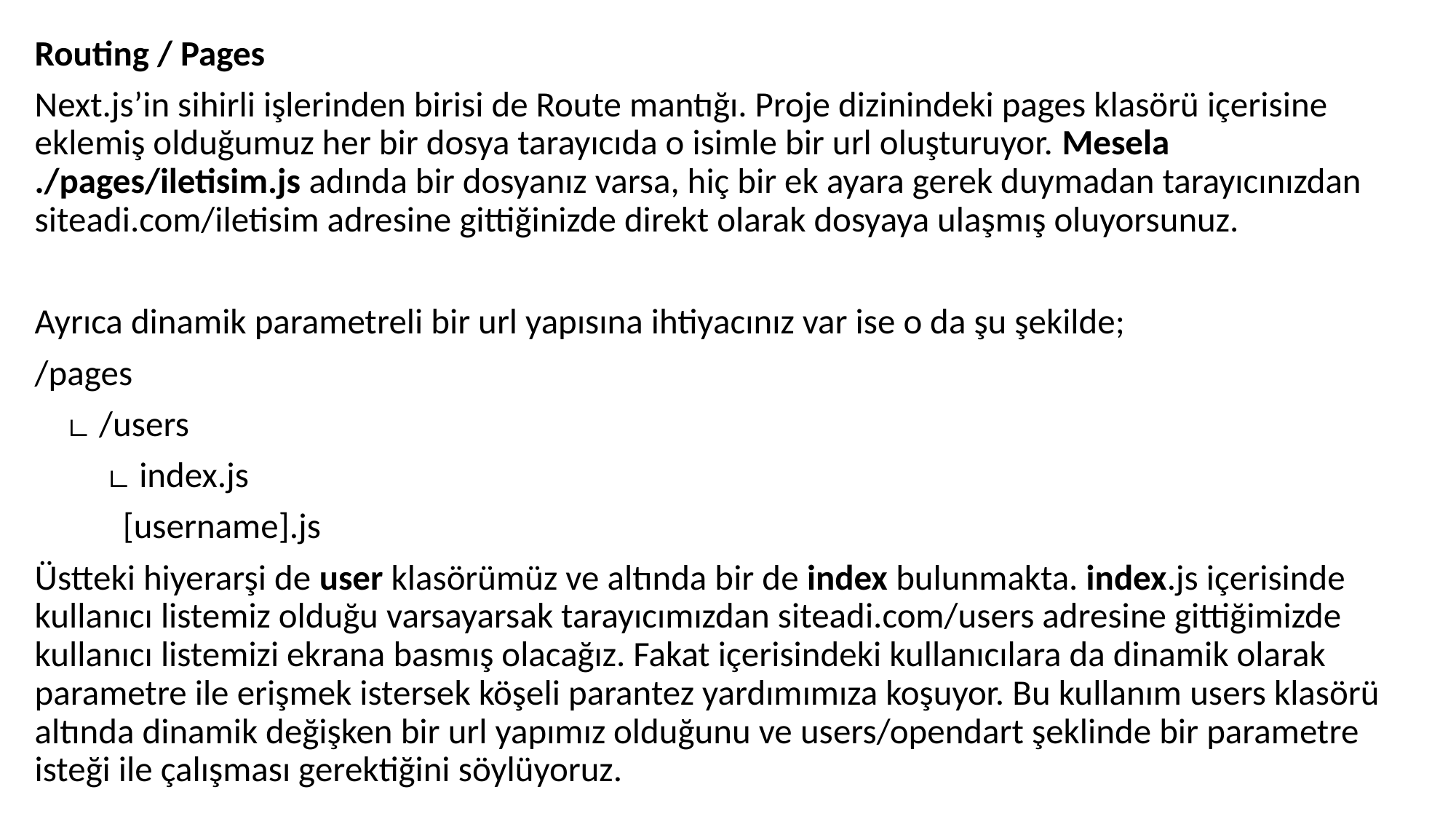

Routing / Pages
Next.js’in sihirli işlerinden birisi de Route mantığı. Proje dizinindeki pages klasörü içerisine eklemiş olduğumuz her bir dosya tarayıcıda o isimle bir url oluşturuyor. Mesela ./pages/iletisim.js adında bir dosyanız varsa, hiç bir ek ayara gerek duymadan tarayıcınızdan siteadi.com/iletisim adresine gittiğinizde direkt olarak dosyaya ulaşmış oluyorsunuz.

Ayrıca dinamik parametreli bir url yapısına ihtiyacınız var ise o da şu şekilde;
/pages
    ∟ /users
         ∟ index.js
           [username].js
Üstteki hiyerarşi de user klasörümüz ve altında bir de index bulunmakta. index.js içerisinde kullanıcı listemiz olduğu varsayarsak tarayıcımızdan siteadi.com/users adresine gittiğimizde kullanıcı listemizi ekrana basmış olacağız. Fakat içerisindeki kullanıcılara da dinamik olarak parametre ile erişmek istersek köşeli parantez yardımımıza koşuyor. Bu kullanım users klasörü altında dinamik değişken bir url yapımız olduğunu ve users/opendart şeklinde bir parametre isteği ile çalışması gerektiğini söylüyoruz.